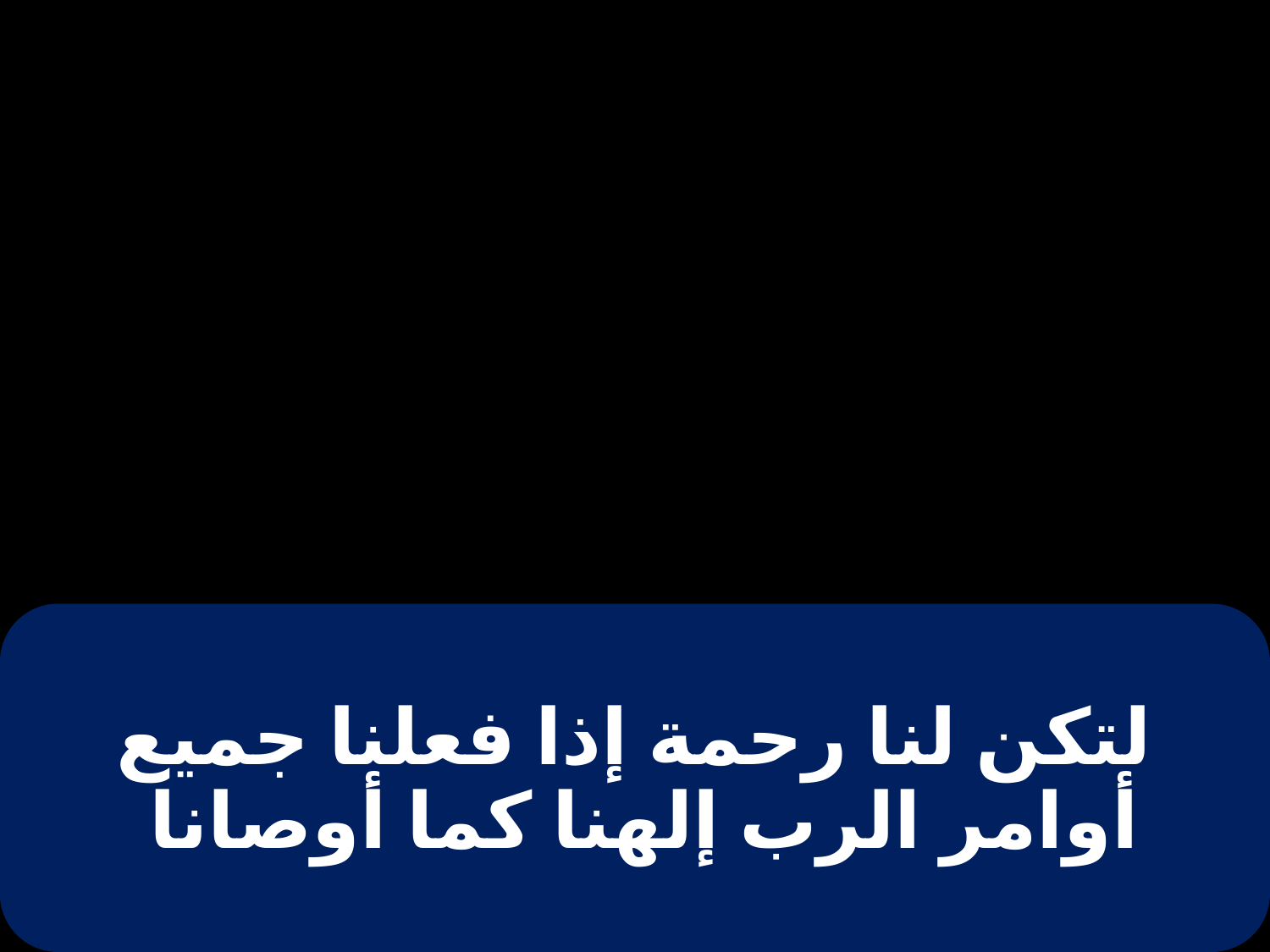

# لتكن لنا رحمة إذا فعلنا جميع أوامر الرب إلهنا كما أوصانا